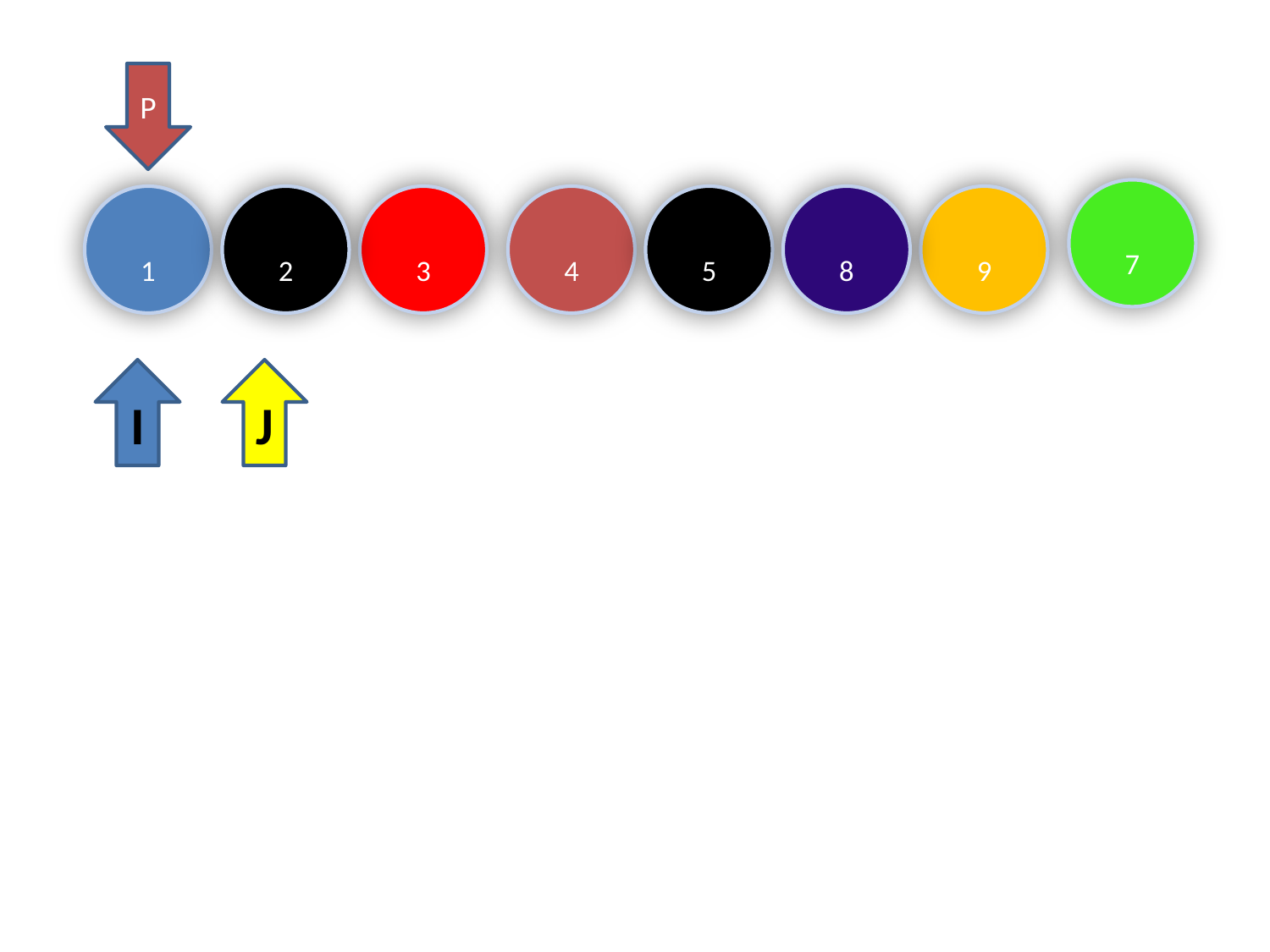

P

7

1

2

3

4

5

8

9

I
J